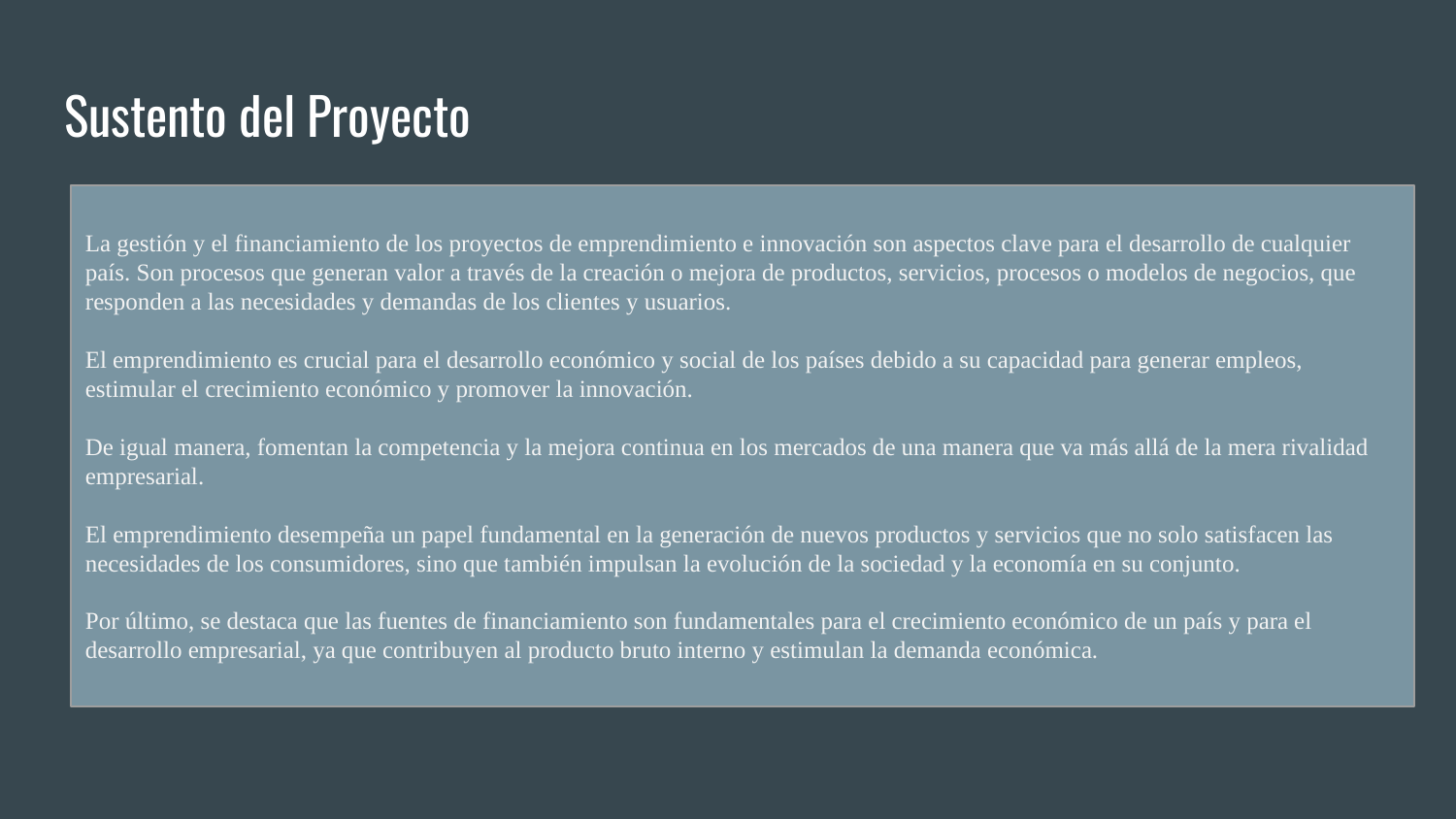

# Sustento del Proyecto
La gestión y el financiamiento de los proyectos de emprendimiento e innovación son aspectos clave para el desarrollo de cualquier país. Son procesos que generan valor a través de la creación o mejora de productos, servicios, procesos o modelos de negocios, que responden a las necesidades y demandas de los clientes y usuarios.

El emprendimiento es crucial para el desarrollo económico y social de los países debido a su capacidad para generar empleos, estimular el crecimiento económico y promover la innovación.

De igual manera, fomentan la competencia y la mejora continua en los mercados de una manera que va más allá de la mera rivalidad empresarial.

El emprendimiento desempeña un papel fundamental en la generación de nuevos productos y servicios que no solo satisfacen las necesidades de los consumidores, sino que también impulsan la evolución de la sociedad y la economía en su conjunto.

Por último, se destaca que las fuentes de financiamiento son fundamentales para el crecimiento económico de un país y para el desarrollo empresarial, ya que contribuyen al producto bruto interno y estimulan la demanda económica.